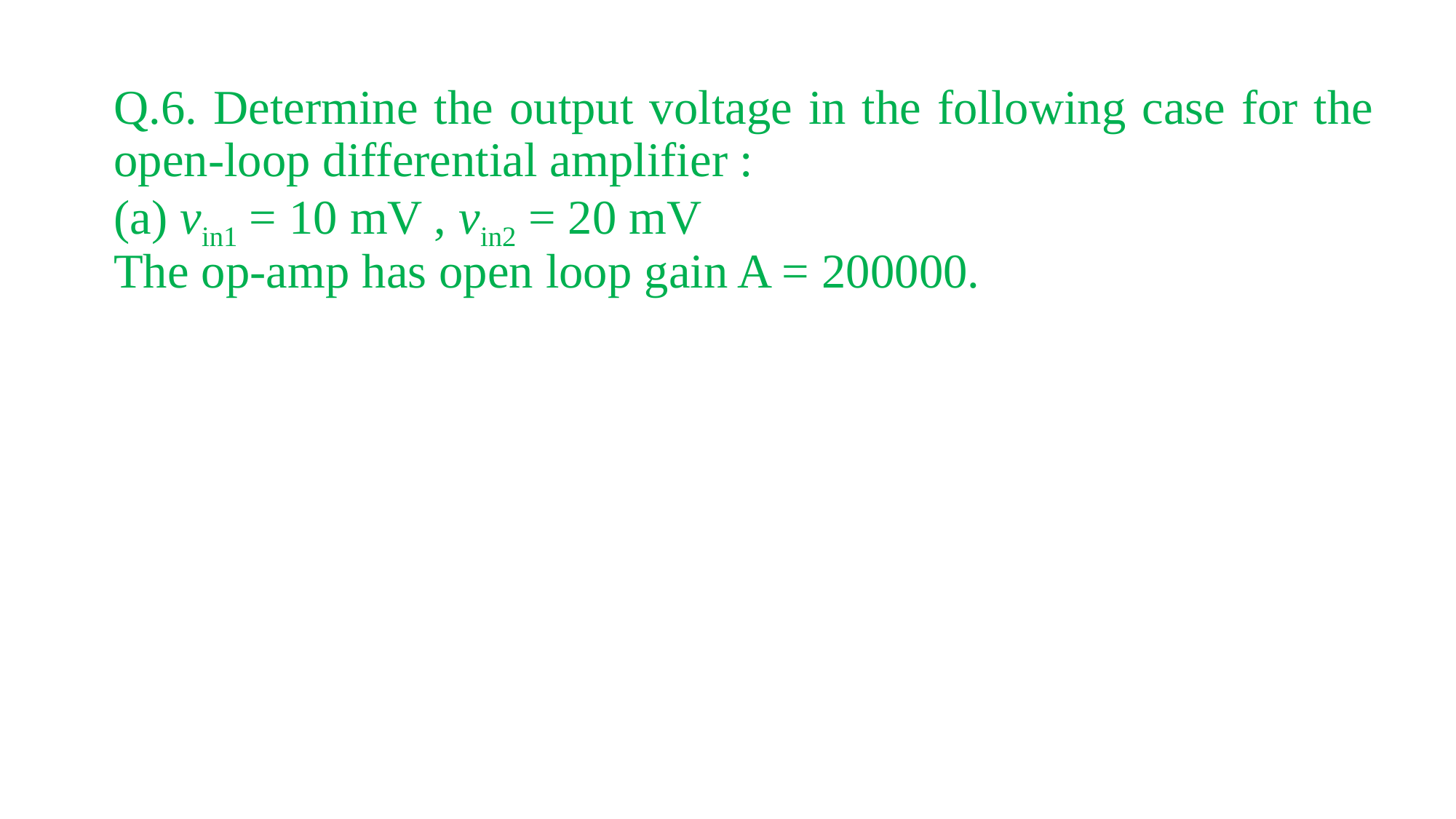

Q.6. Determine the output voltage in the following case for the open-loop differential amplifier :
(a) vin1 = 10 mV , vin2 = 20 mV
The op-amp has open loop gain A = 200000.